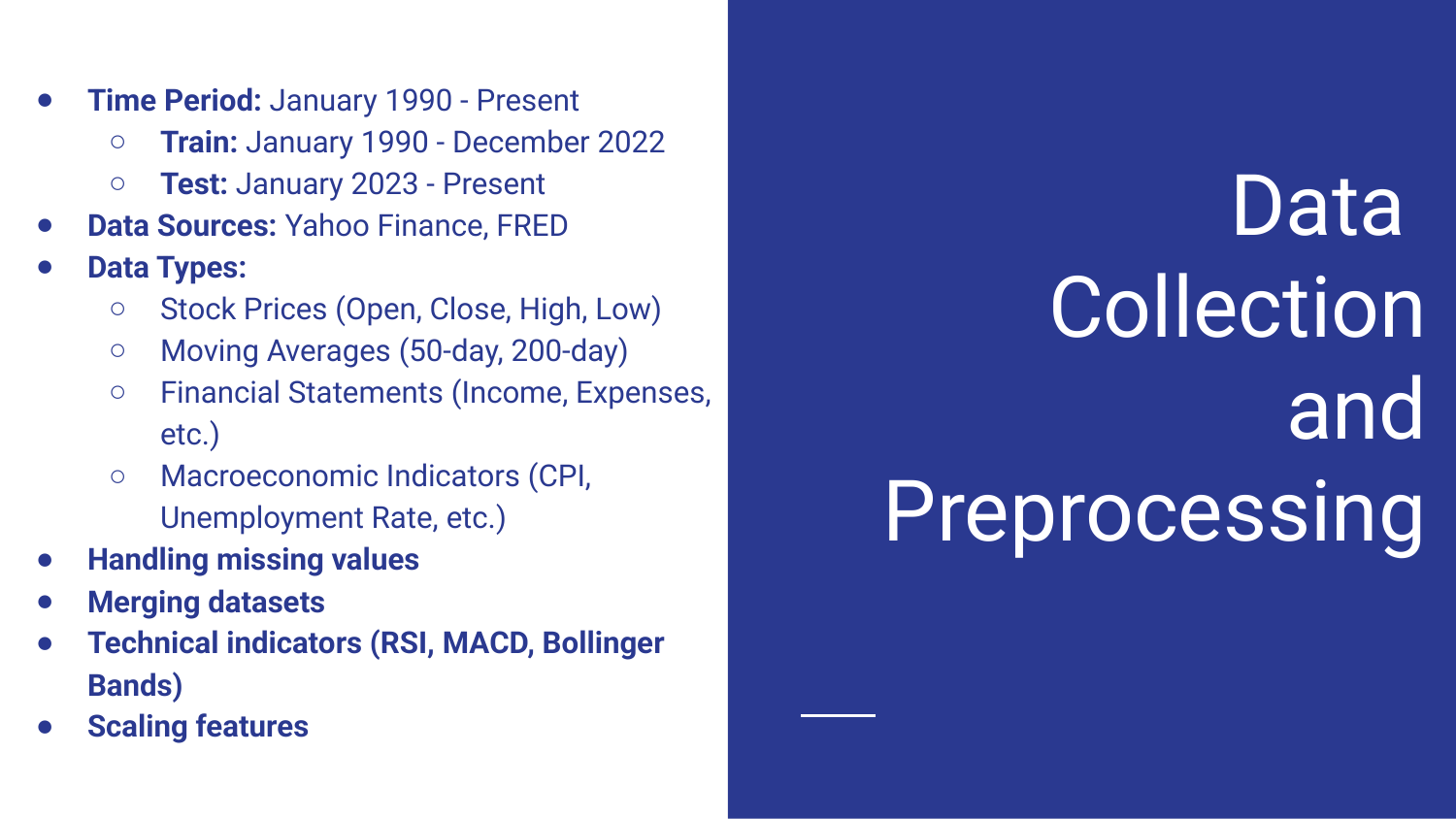

Time Period: January 1990 - Present
Train: January 1990 - December 2022
Test: January 2023 - Present
Data Sources: Yahoo Finance, FRED
Data Types:
Stock Prices (Open, Close, High, Low)
Moving Averages (50-day, 200-day)
Financial Statements (Income, Expenses, etc.)
Macroeconomic Indicators (CPI, Unemployment Rate, etc.)
Handling missing values
Merging datasets
Technical indicators (RSI, MACD, Bollinger Bands)
Scaling features
# Data
Collection
and
Preprocessing